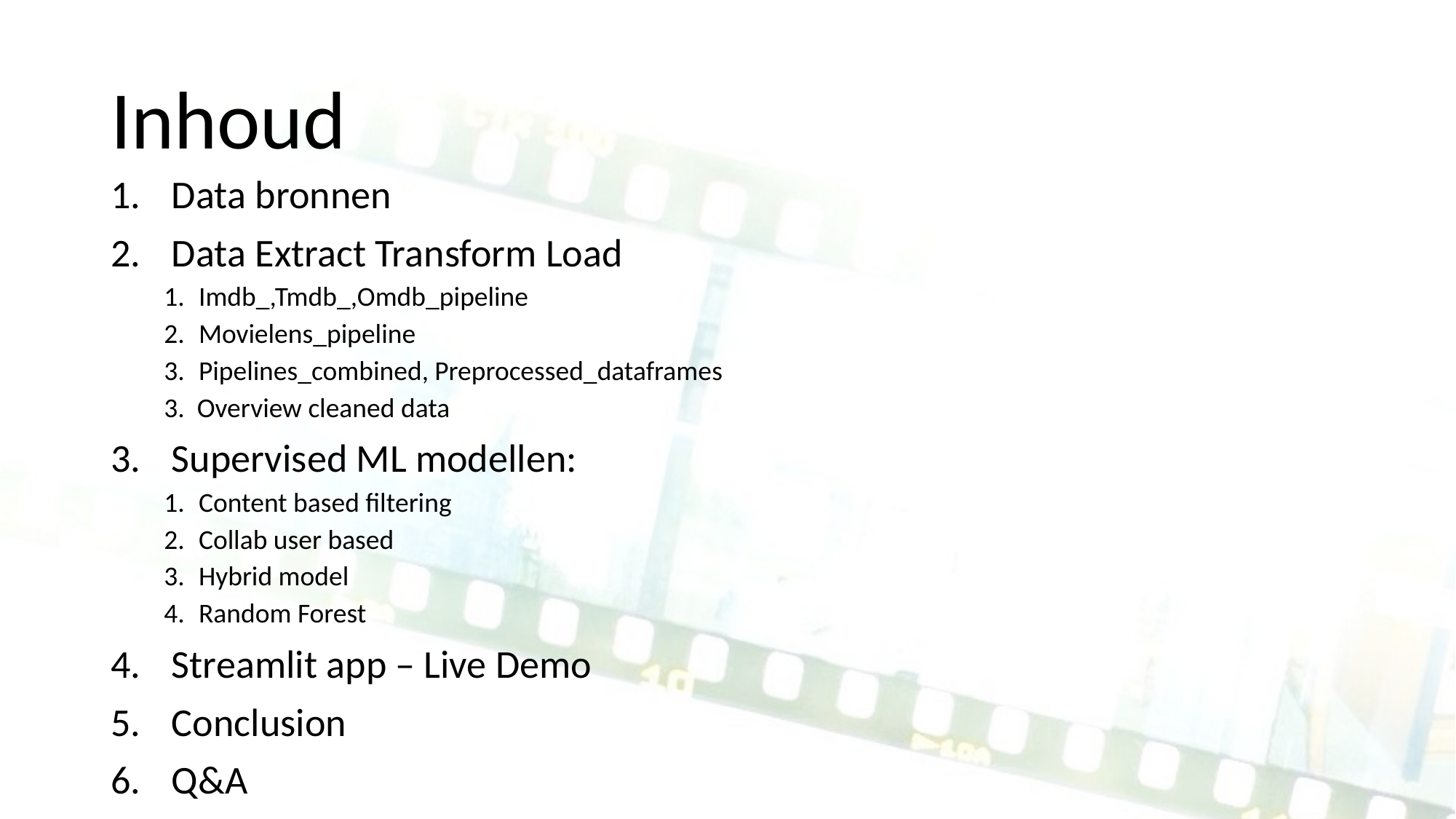

# Inhoud
Data bronnen
Data Extract Transform Load
Imdb_,Tmdb_,Omdb_pipeline
Movielens_pipeline
Pipelines_combined, Preprocessed_dataframes
3.  Overview cleaned data
Supervised ML modellen:
Content based filtering
Collab user based
Hybrid model
Random Forest
Streamlit app – Live Demo
Conclusion
Q&A